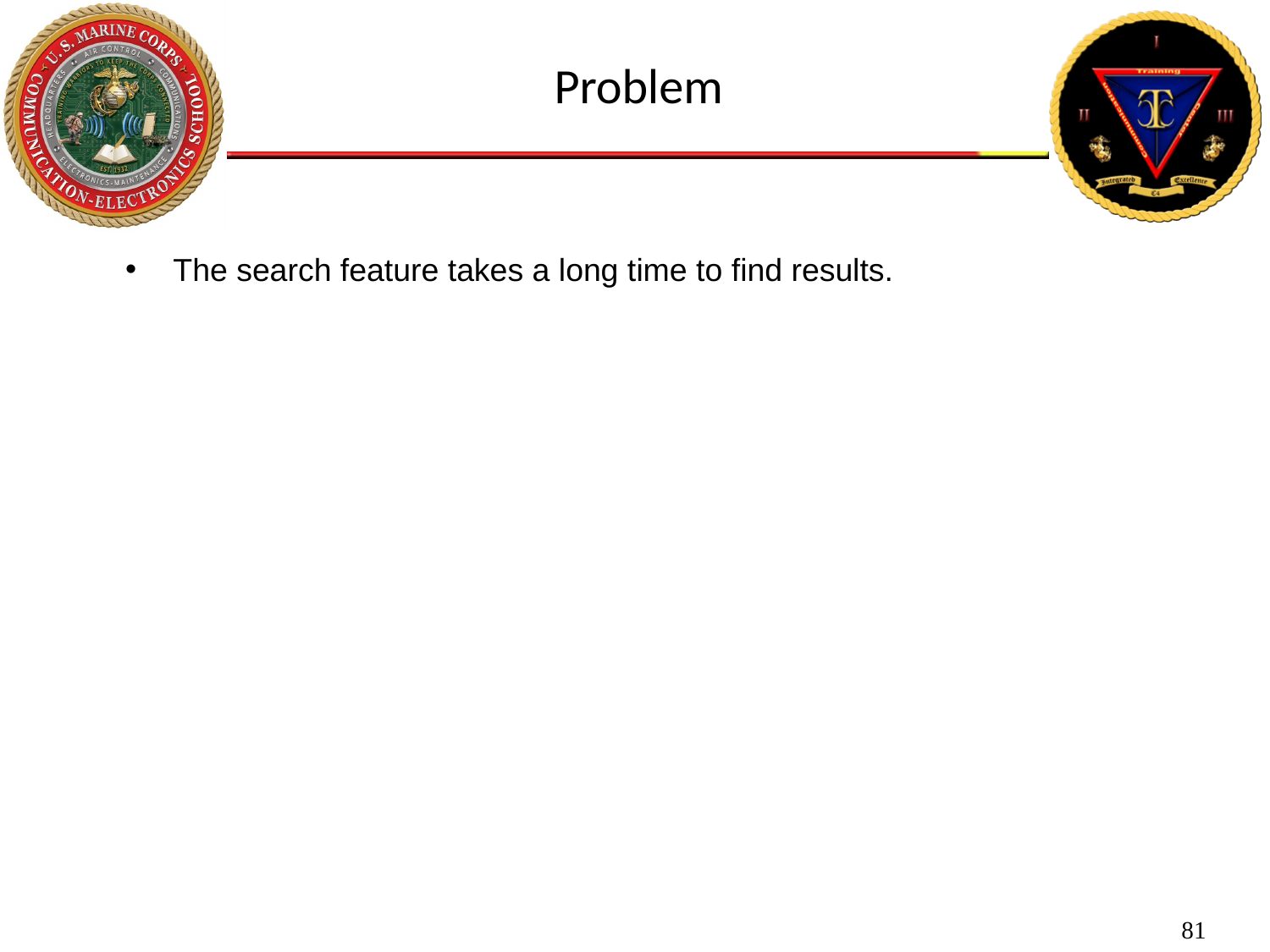

Problem
The search feature takes a long time to find results.